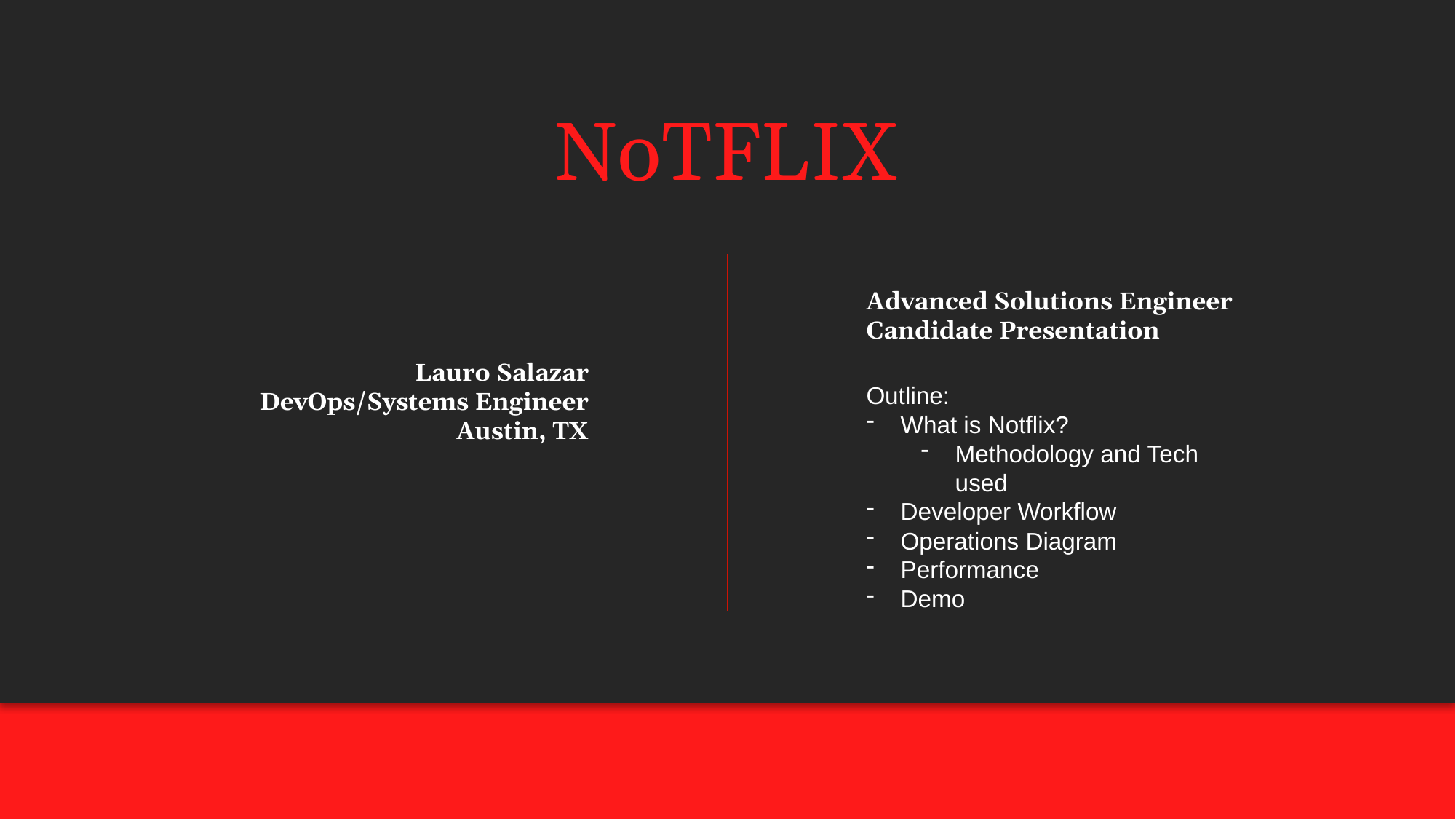

NoTFLIX
Advanced Solutions Engineer Candidate Presentation
Outline:
What is Notflix?
Methodology and Tech used
Developer Workflow
Operations Diagram
Performance
Demo
Lauro Salazar
DevOps/Systems Engineer
Austin, TX